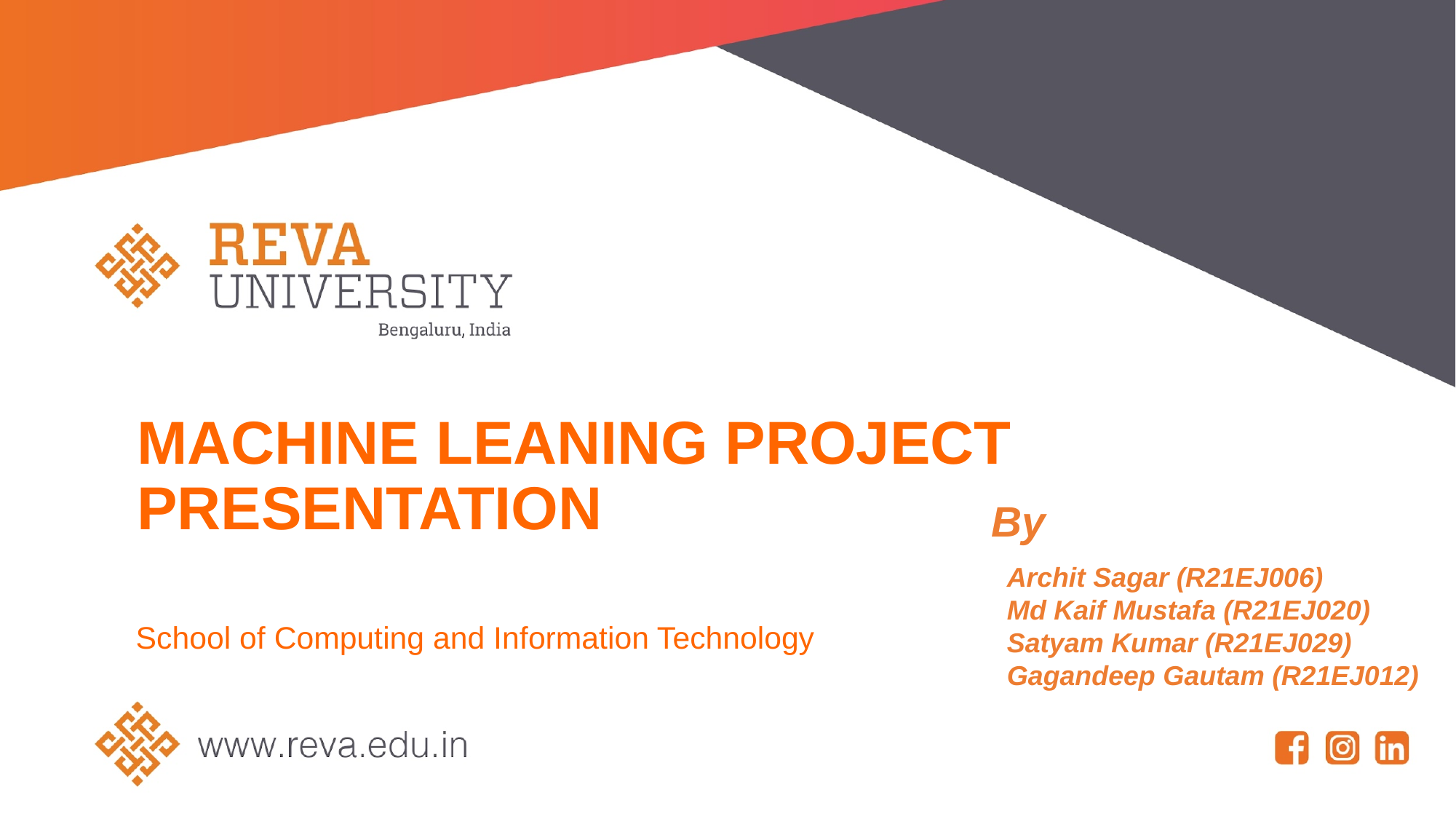

# MACHINE LEANING PROJECT PRESENTATION
By
Archit Sagar (R21EJ006)
Md Kaif Mustafa (R21EJ020)
Satyam Kumar (R21EJ029)
Gagandeep Gautam (R21EJ012)
School of Computing and Information Technology